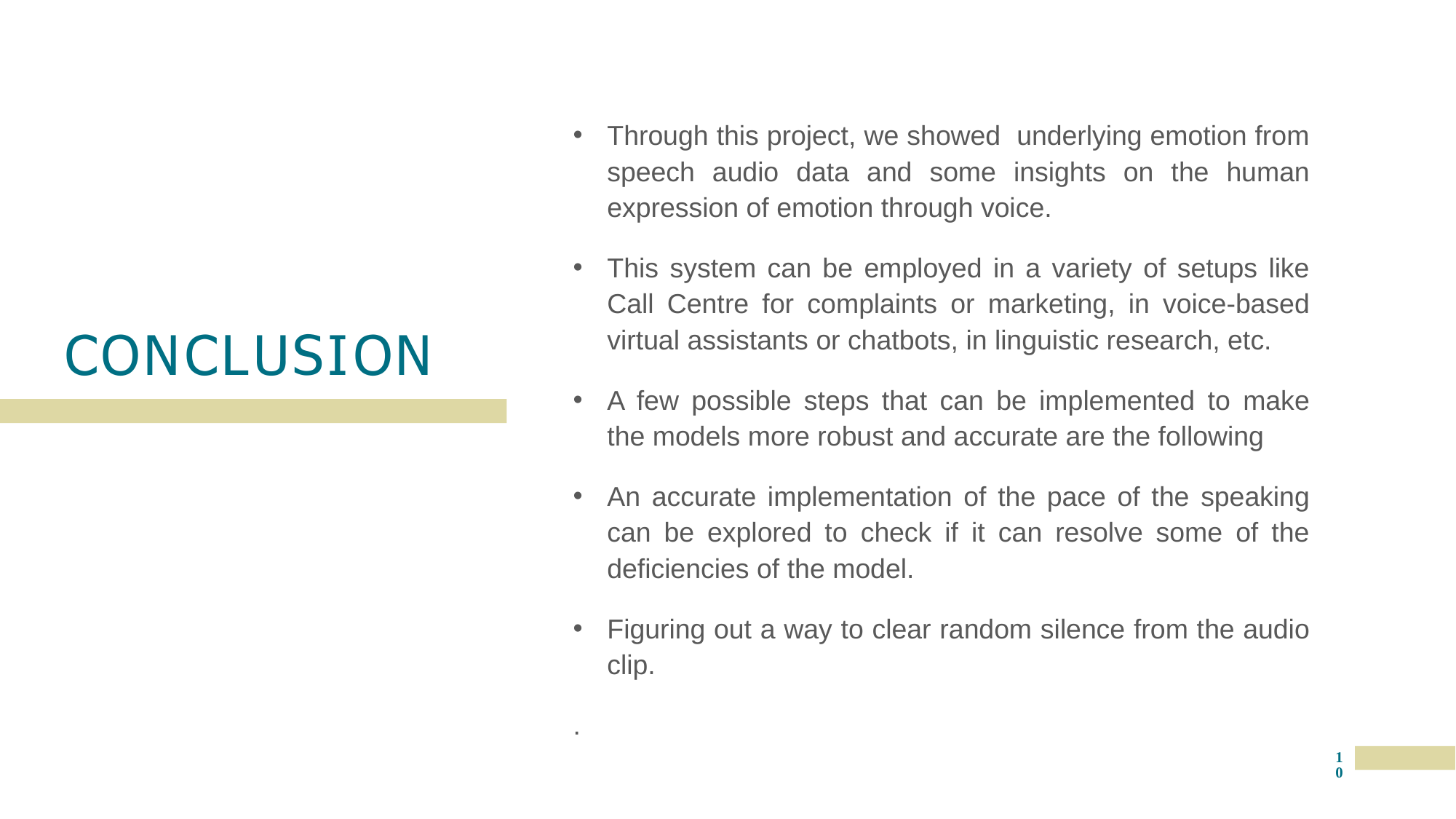

Through this project, we showed  underlying emotion from speech audio data and some insights on the human expression of emotion through voice.
This system can be employed in a variety of setups like Call Centre for complaints or marketing, in voice-based virtual assistants or chatbots, in linguistic research, etc.
A few possible steps that can be implemented to make the models more robust and accurate are the following
An accurate implementation of the pace of the speaking can be explored to check if it can resolve some of the deficiencies of the model.
Figuring out a way to clear random silence from the audio clip.
.
# CONCLUSION
10